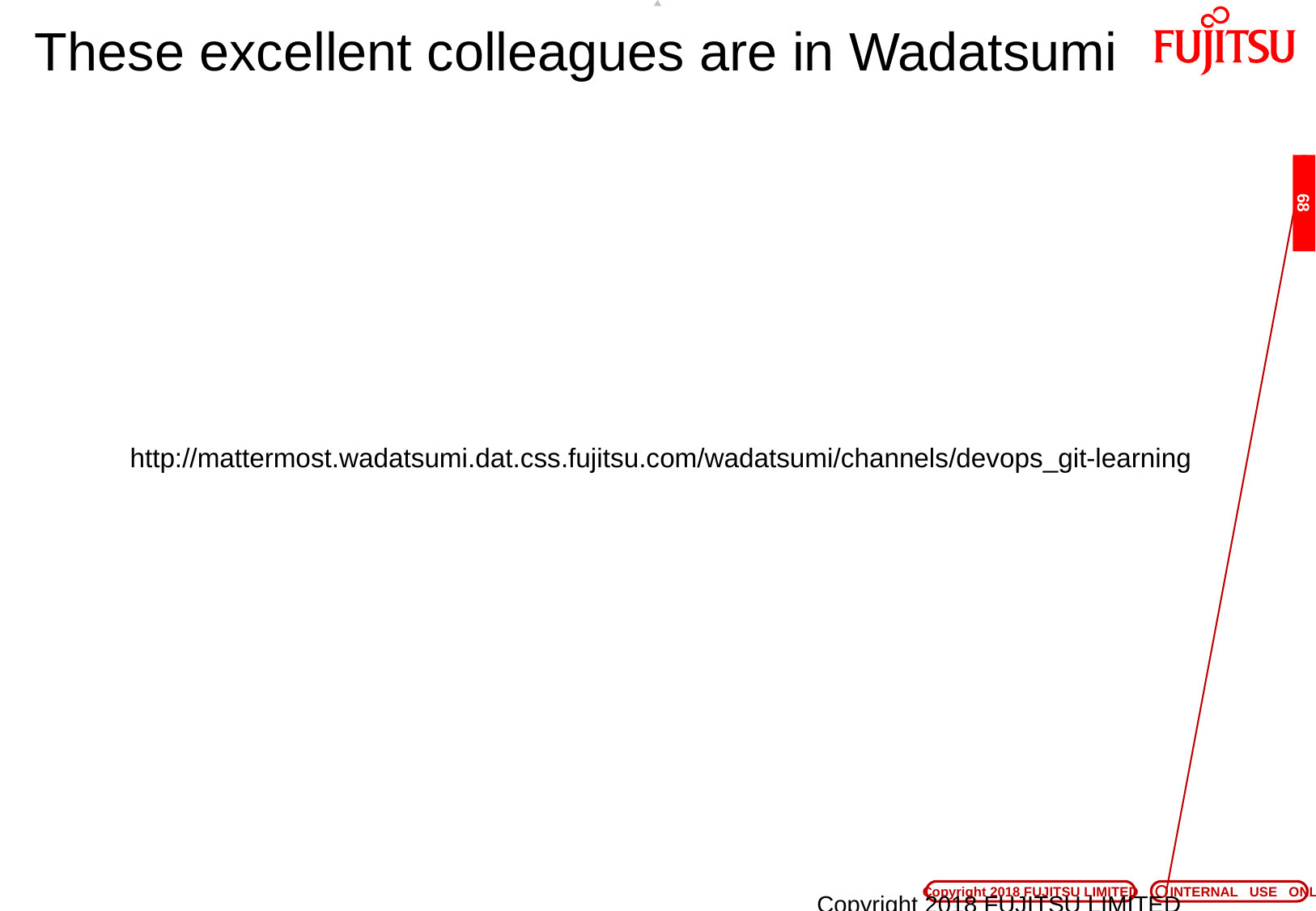

# These excellent colleagues are in Wadatsumi
68
http://mattermost.wadatsumi.dat.css.fujitsu.com/wadatsumi/channels/devops_git-learning
Copyright 2018 FUJITSU LIMITED